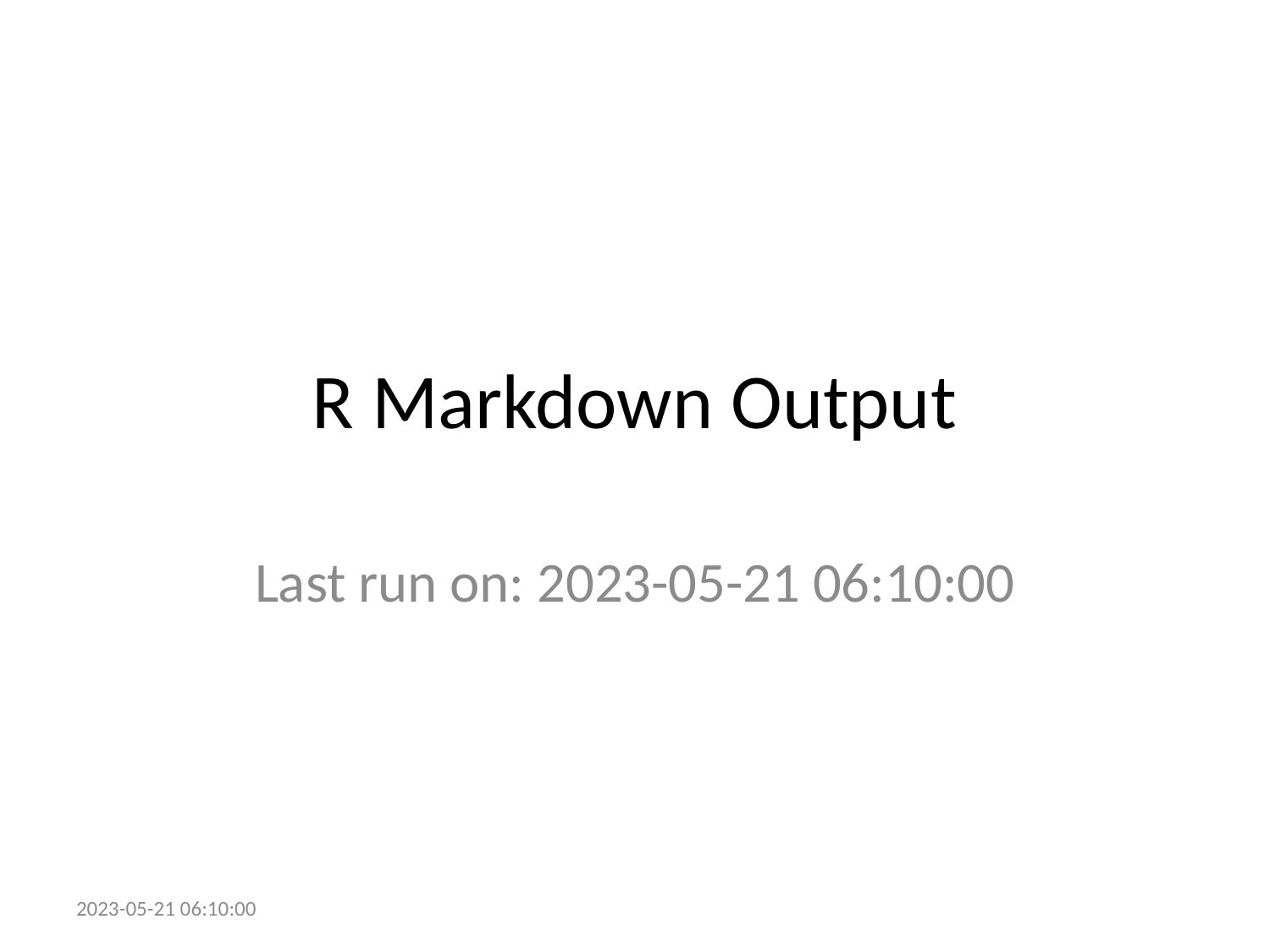

# R Markdown Output
Last run on: 2023-05-21 06:10:00
2023-05-21 06:10:00